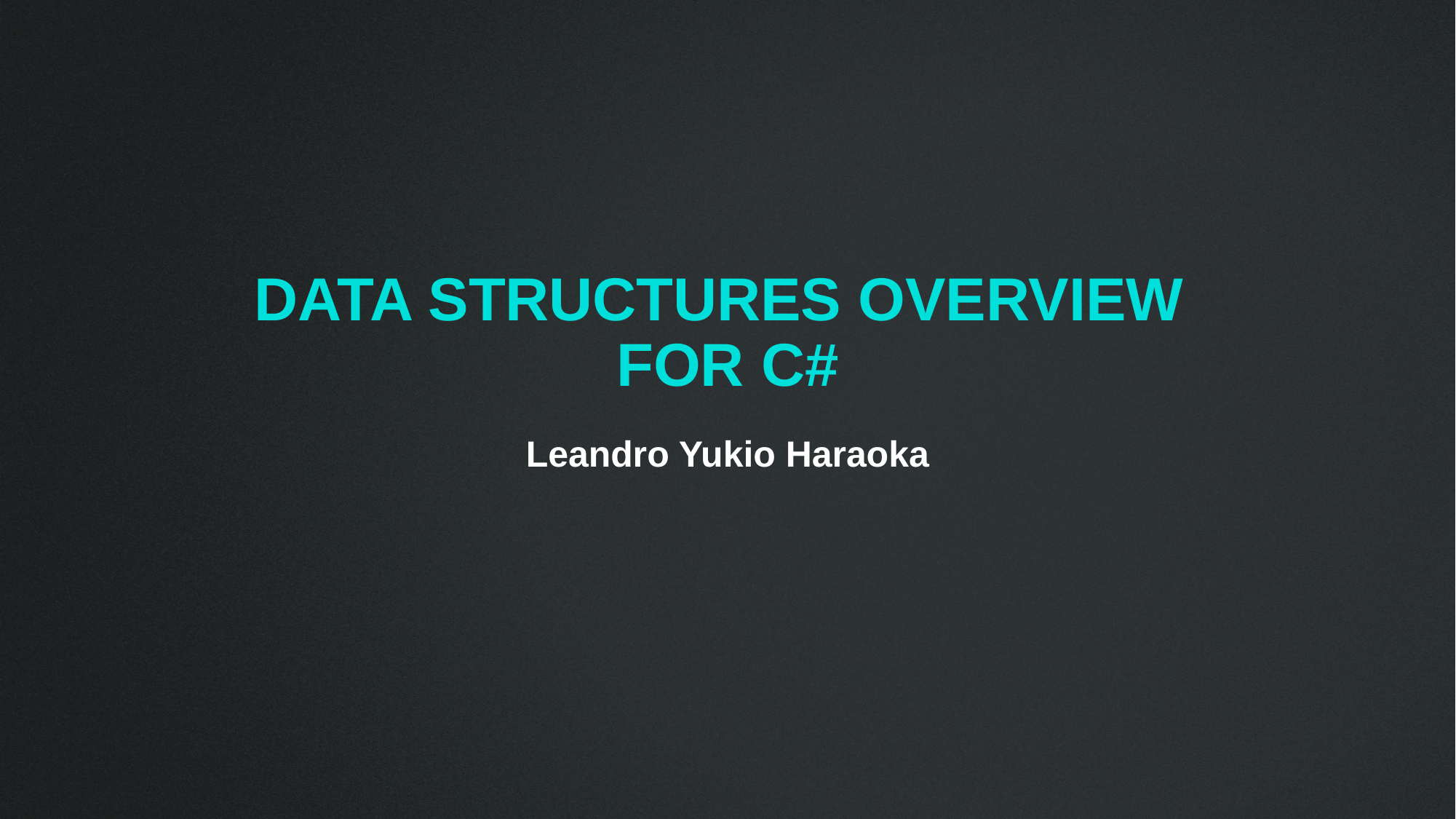

# DATA STRUCTURES OVERVIEW FOR C#
Leandro Yukio Haraoka